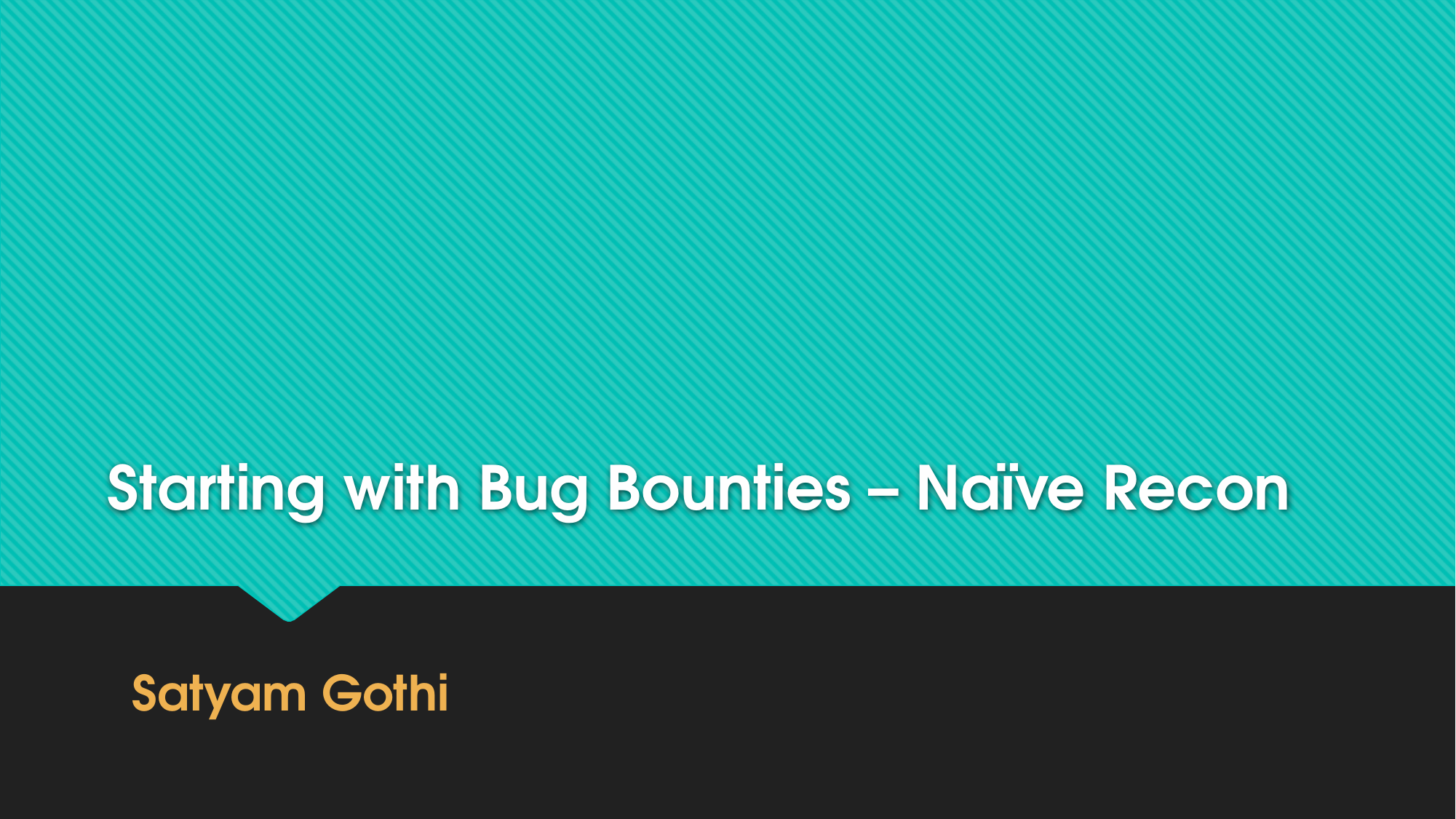

# Starting with Bug Bounties – Naïve Recon
Satyam Gothi